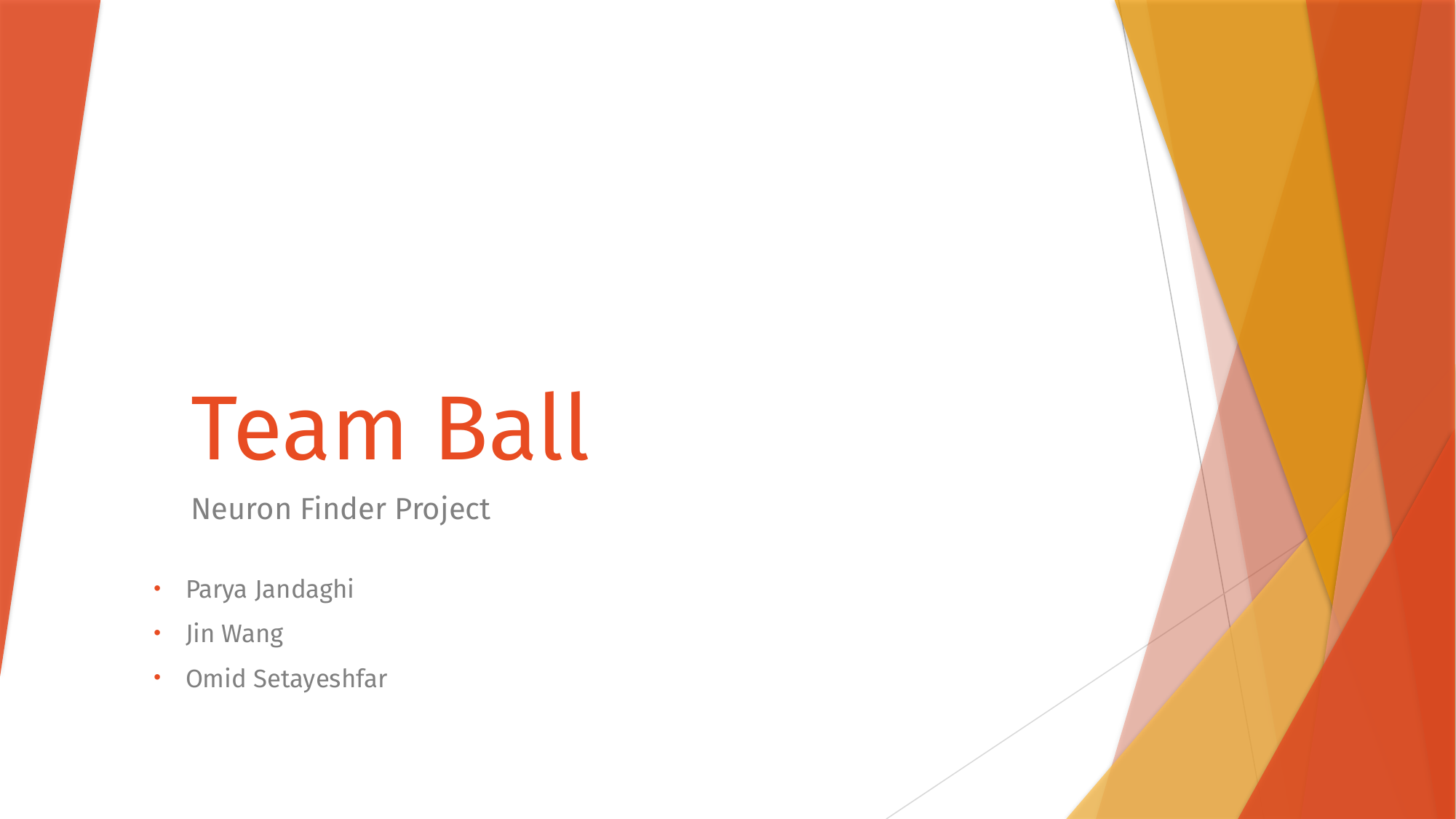

# Team Ball
Neuron Finder Project

Parya Jandaghi
Jin Wang
Omid Setayeshfar